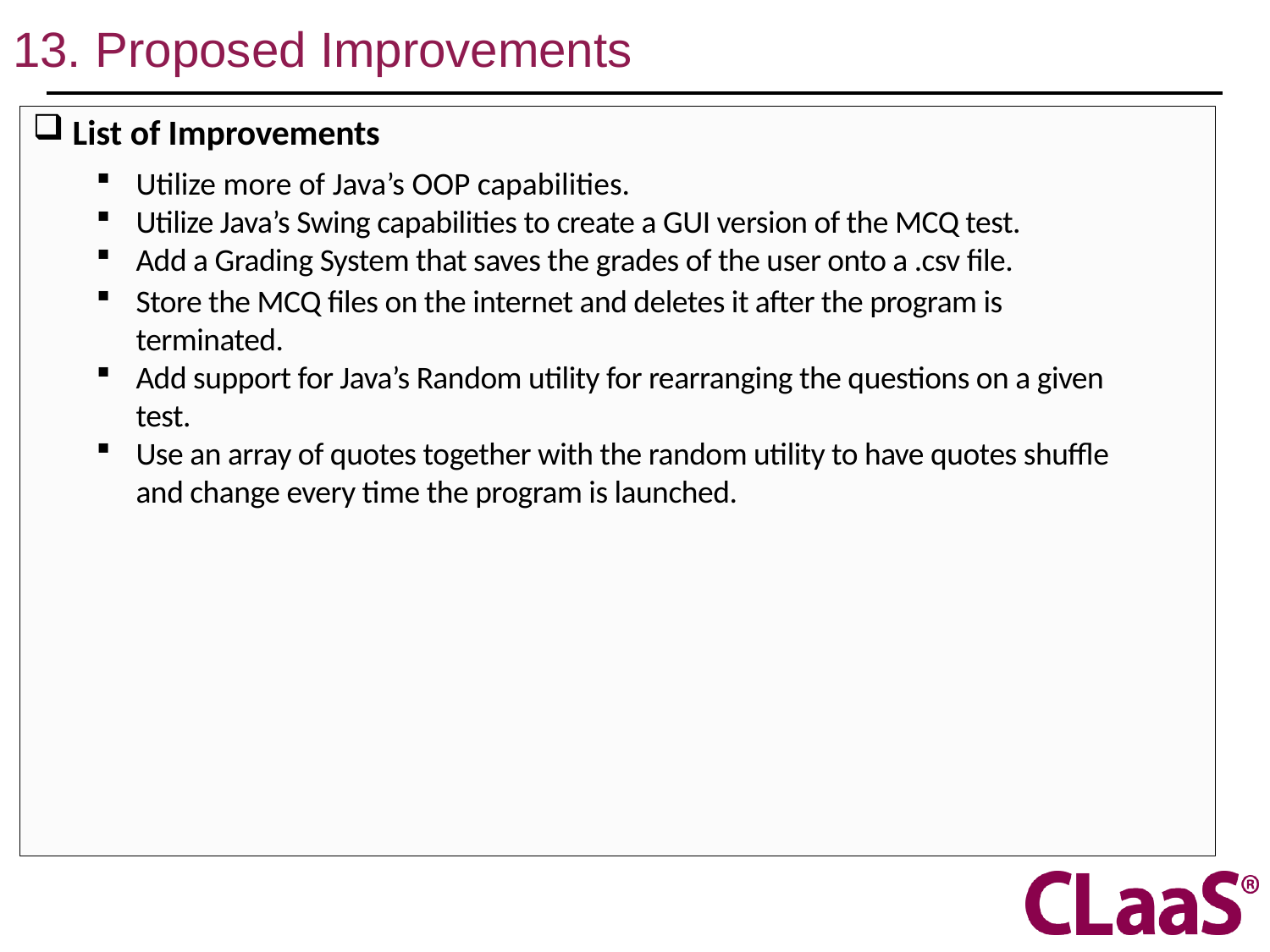

# 13. Proposed Improvements
List of Improvements
Utilize more of Java’s OOP capabilities.
Utilize Java’s Swing capabilities to create a GUI version of the MCQ test.
Add a Grading System that saves the grades of the user onto a .csv file.
Store the MCQ files on the internet and deletes it after the program is terminated.
Add support for Java’s Random utility for rearranging the questions on a given test.
Use an array of quotes together with the random utility to have quotes shuffle and change every time the program is launched.